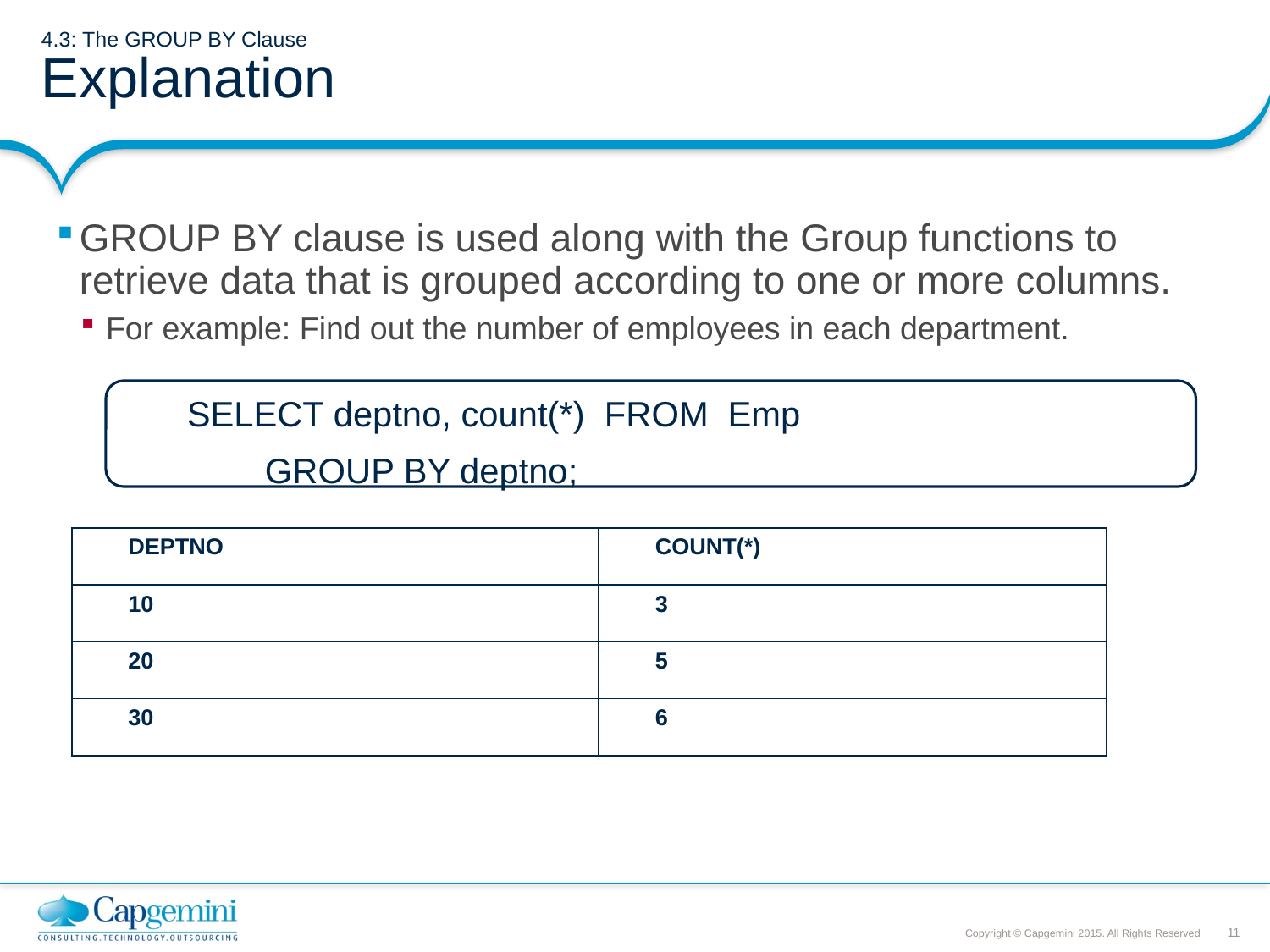

# 4.3: The GROUP BY Clause Explanation
GROUP BY clause is used along with the Group functions to retrieve data that is grouped according to one or more columns.
For example: Find out the number of employees in each department.

SELECT deptno, count(*)  FROM  Emp
        GROUP BY deptno;
| DEPTNO | COUNT(\*) |
| --- | --- |
| 10 | 3 |
| 20 | 5 |
| 30 | 6 |